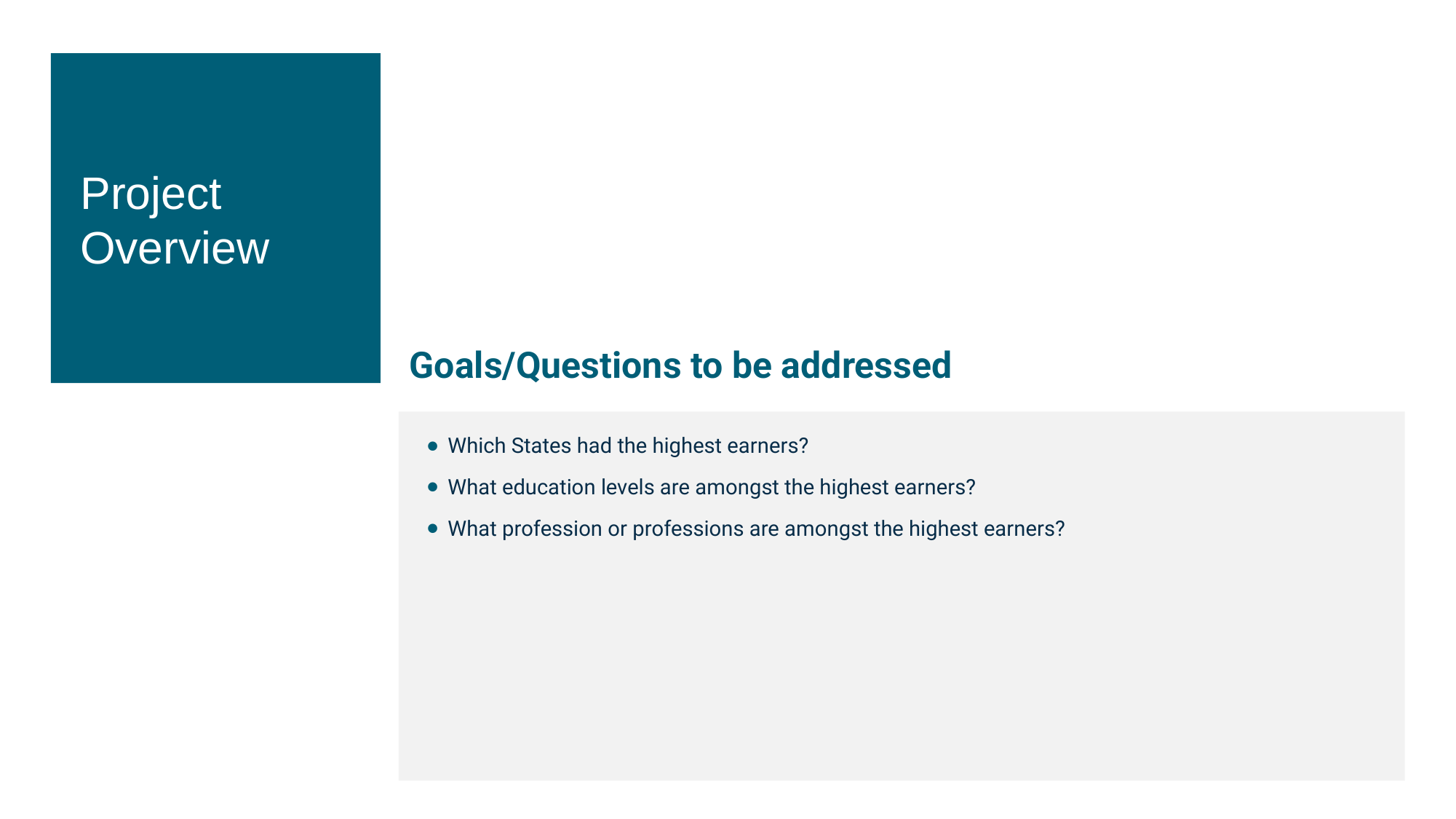

Project Overview
Goals/Questions to be addressed

Which States had the highest earners?
What education levels are amongst the highest earners?
What profession or professions are amongst the highest earners?